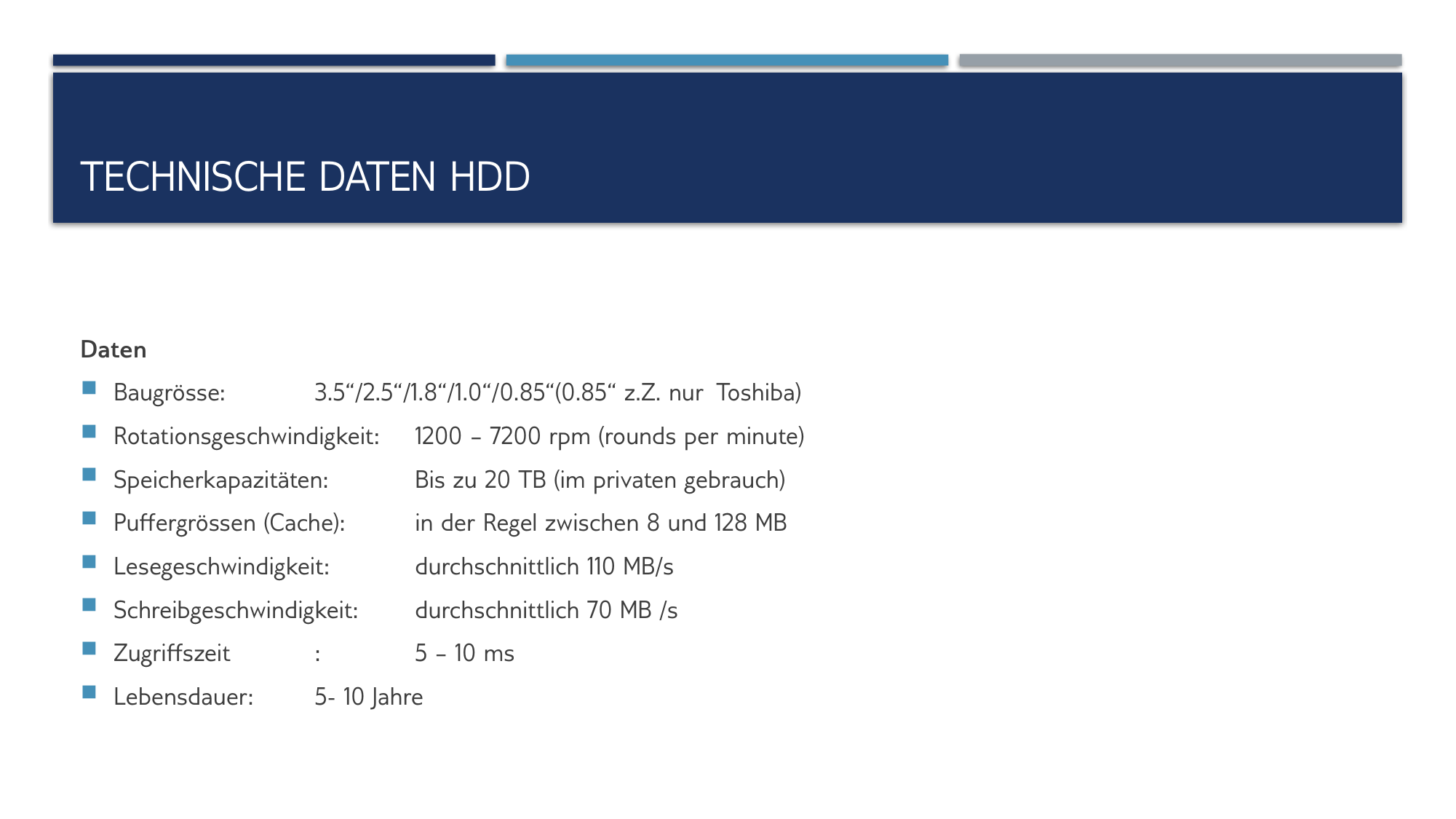

# Technische Daten HDD
Daten
Baugrösse:					3.5“/2.5“/1.8“/1.0“/0.85“(0.85“ z.Z. nur 								Toshiba)
Rotationsgeschwindigkeit:		1200 – 7200 rpm (rounds per minute)
Speicherkapazitäten:			Bis zu 20 TB (im privaten gebrauch)
Puffergrössen (Cache):		in der Regel zwischen 8 und 128 MB
Lesegeschwindigkeit:			durchschnittlich 110 MB/s
Schreibgeschwindigkeit:		durchschnittlich 70 MB /s
Zugriffszeit	:				5 – 10 ms
Lebensdauer: 				5- 10 Jahre